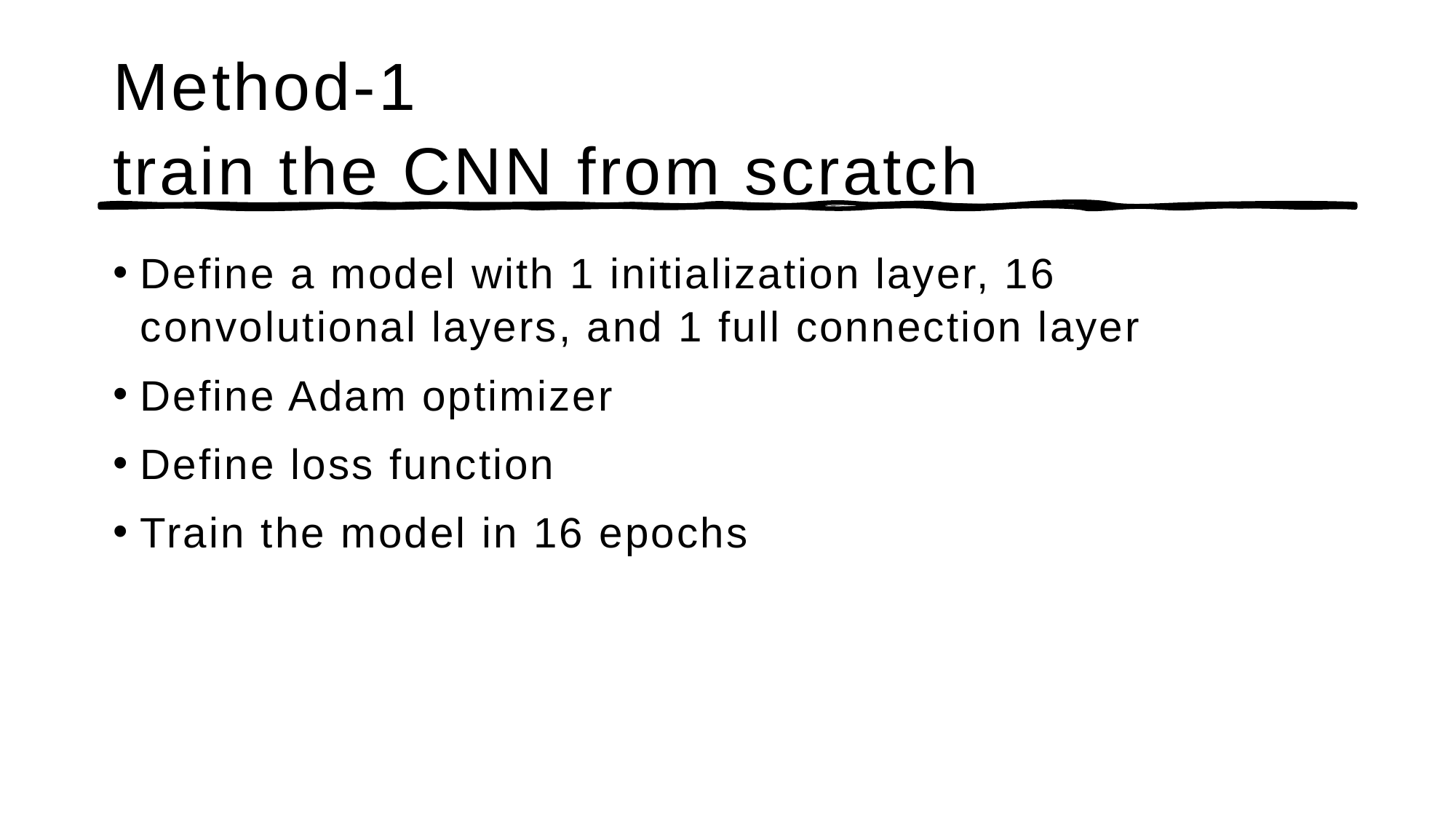

# Method-1 train the CNN from scratch
Define a model with 1 initialization layer, 16 convolutional layers, and 1 full connection layer
Define Adam optimizer
Define loss function
Train the model in 16 epochs